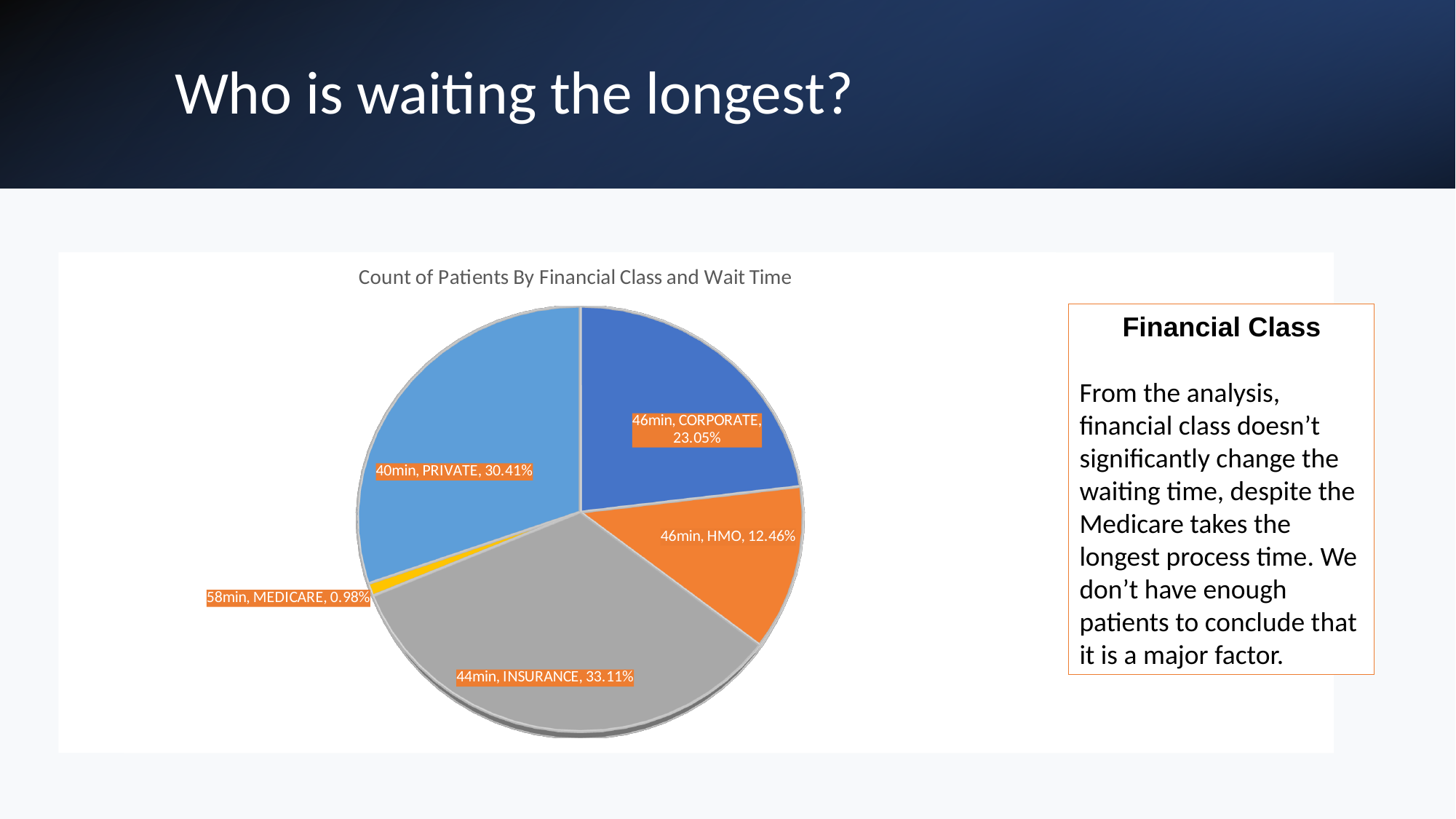

# Who is waiting the longest?

[unsupported chart]

[unsupported chart]

Financial Class

From the analysis, financial class doesn’t significantly change the waiting time, despite the Medicare takes the longest process time. We  don’t have enough patients to conclude that it is a major factor.